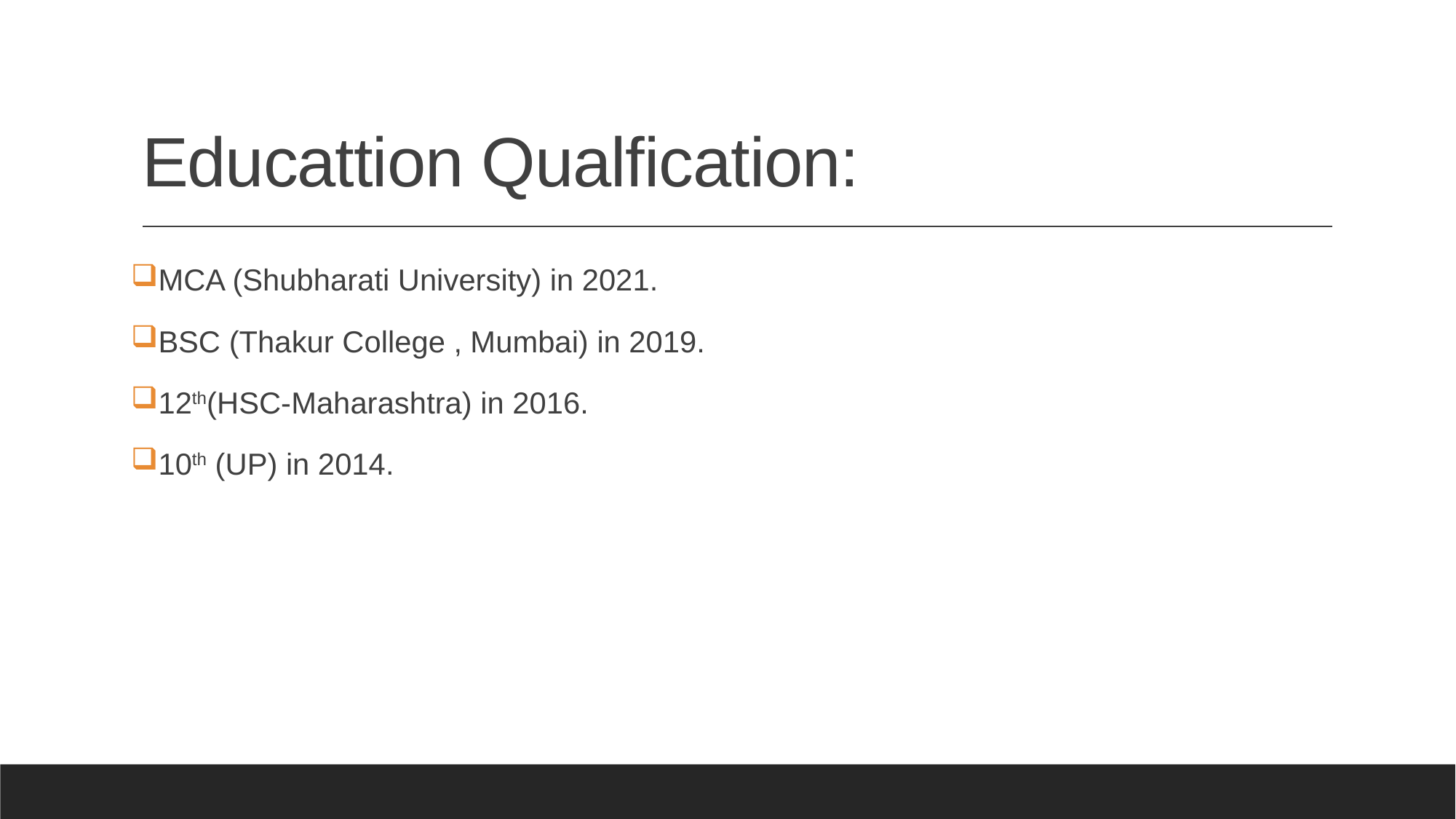

# Educattion Qualfication:
MCA (Shubharati University) in 2021.
BSC (Thakur College , Mumbai) in 2019.
12th(HSC-Maharashtra) in 2016.
10th (UP) in 2014.